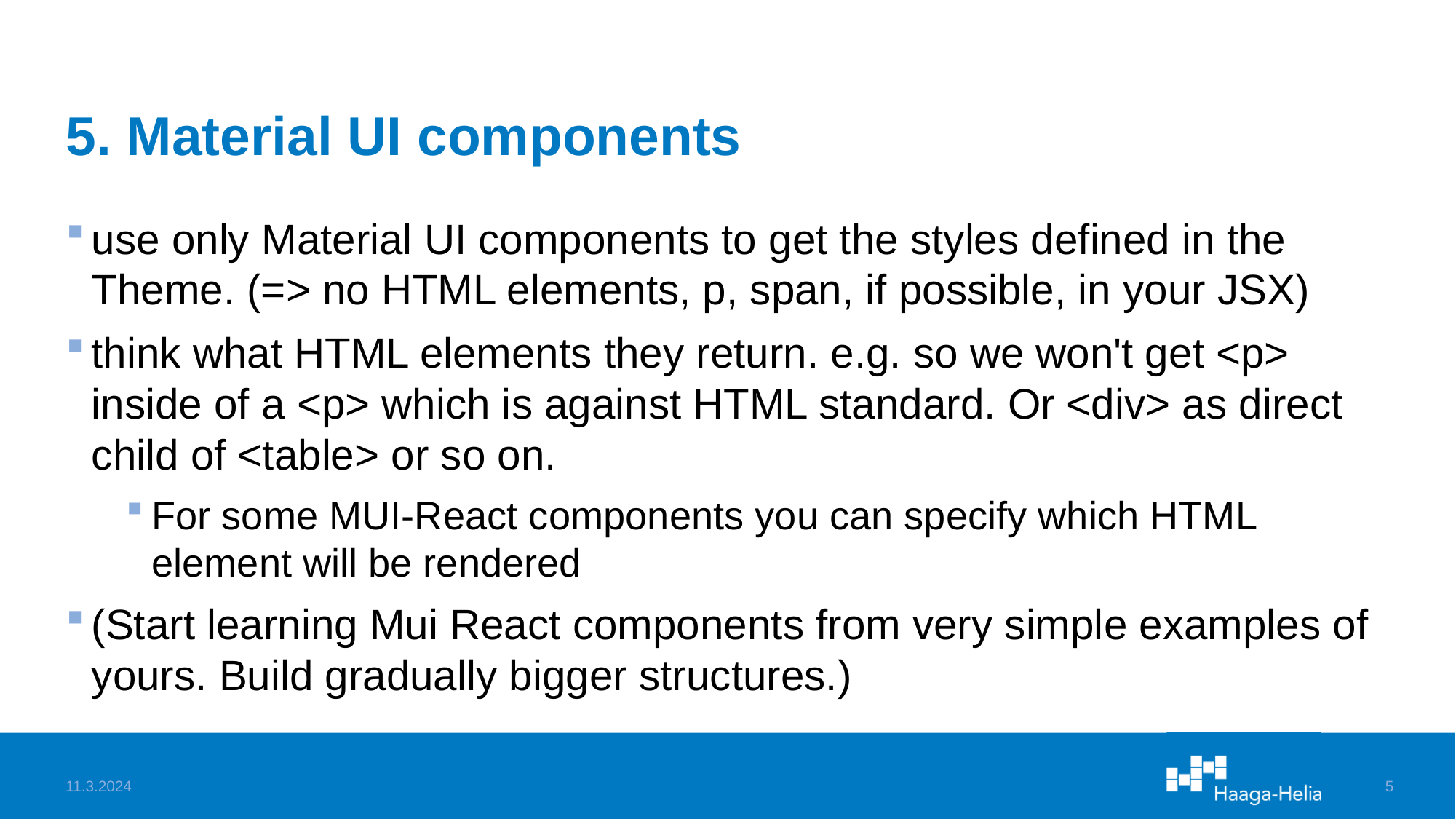

# 5. Material UI components
use only Material UI components to get the styles defined in the Theme. (=> no HTML elements, p, span, if possible, in your JSX)
think what HTML elements they return. e.g. so we won't get <p> inside of a <p> which is against HTML standard. Or <div> as direct child of <table> or so on.
For some MUI-React components you can specify which HTML element will be rendered
(Start learning Mui React components from very simple examples of yours. Build gradually bigger structures.)
11.3.2024

5